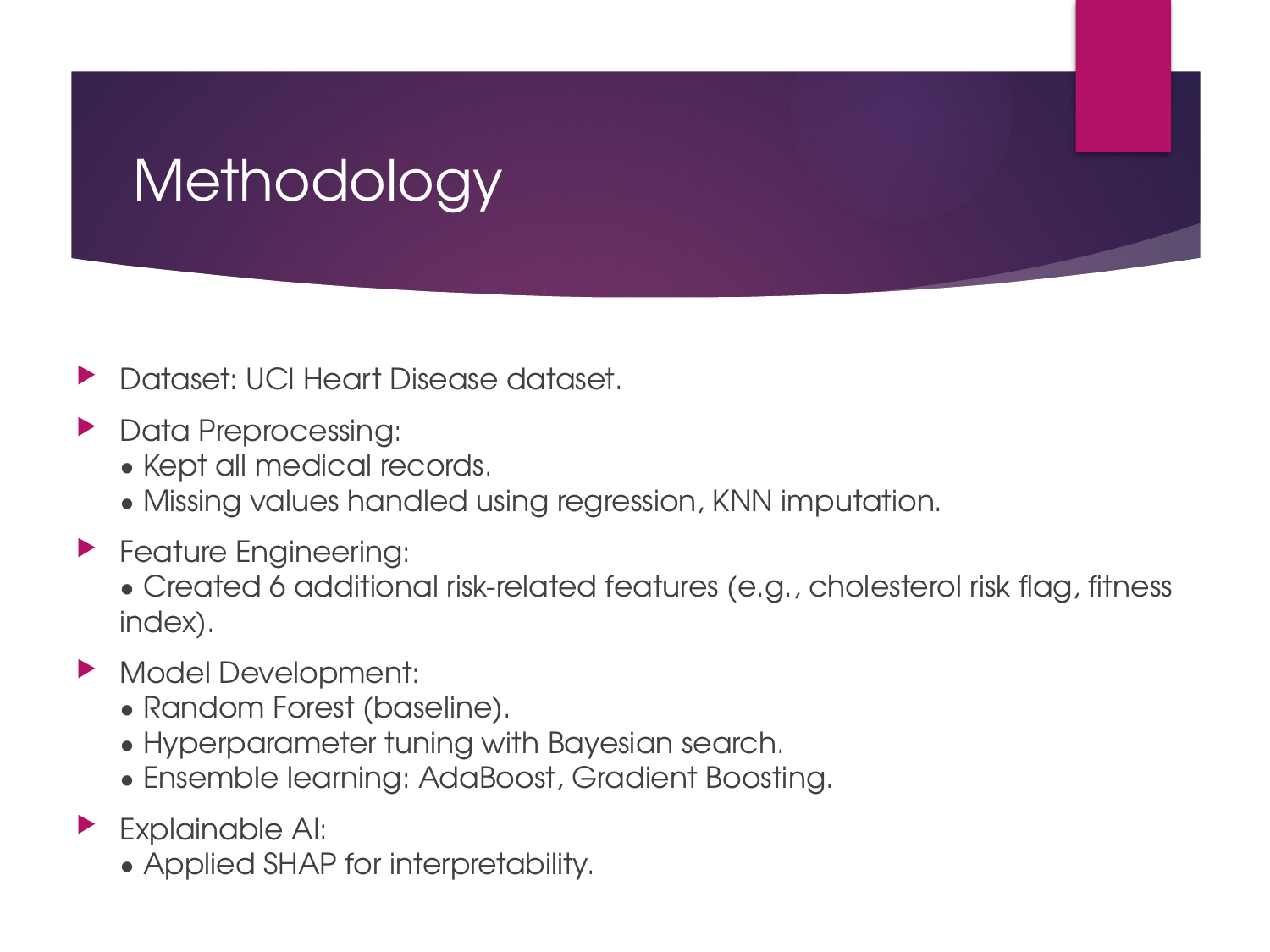

# Methodology

Dataset: UCI Heart Disease dataset.
Data Preprocessing:
• Kept all medical records.
• Missing values handled using regression, KNN imputation.
Feature Engineering:
• Created 6 additional risk-related features (e.g., cholesterol risk flag, fitness index).
Model Development:
• Random Forest (baseline).
• Hyperparameter tuning with Bayesian search.
• Ensemble learning: AdaBoost, Gradient Boosting.
Explainable AI:
• Applied SHAP for interpretability.